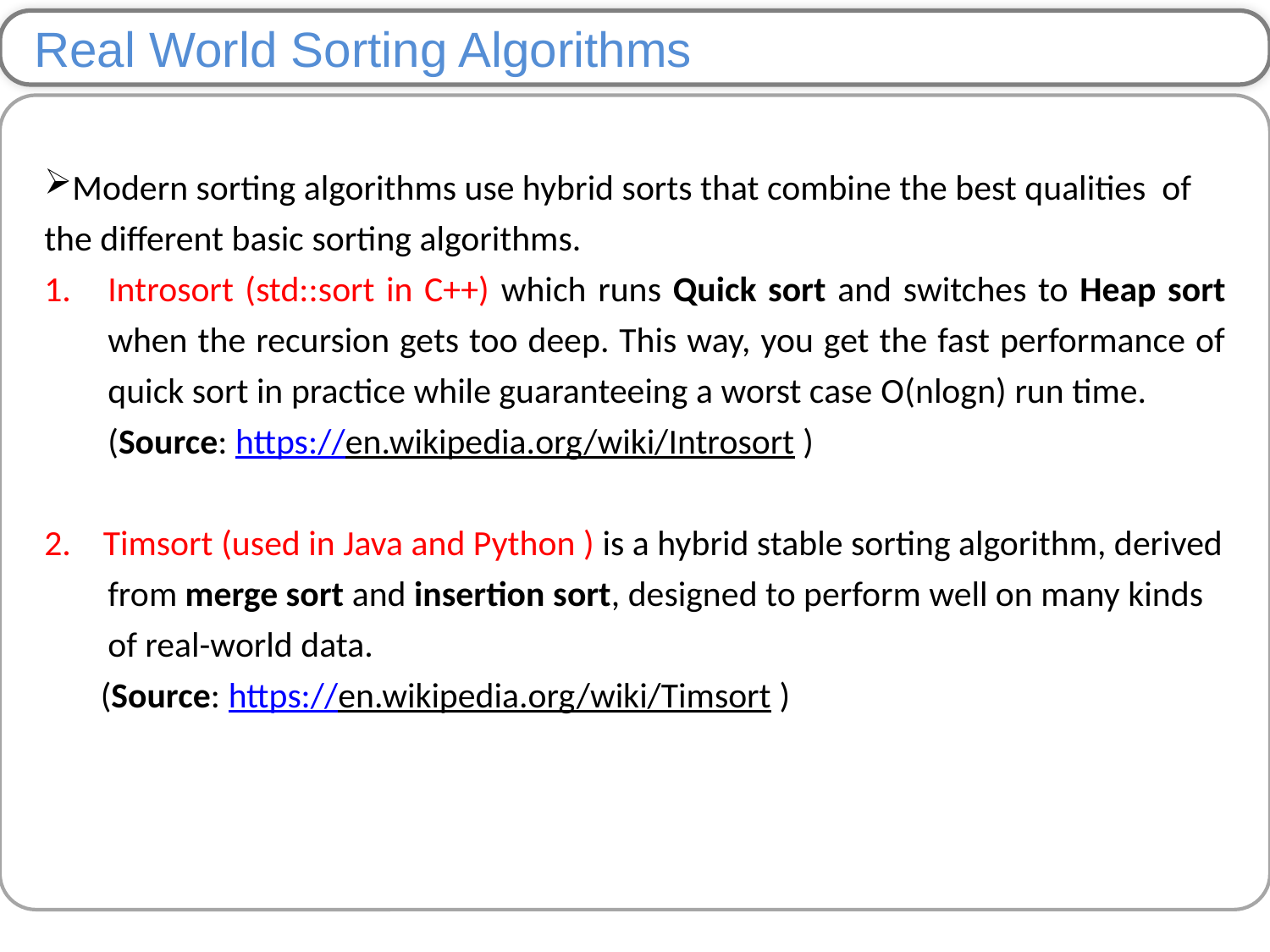

Real World Sorting Algorithms

Modern sorting algorithms use hybrid sorts that combine the best qualities  of the different basic sorting algorithms.
Introsort (std::sort in C++) which runs Quick sort and switches to Heap sort when the recursion gets too deep. This way, you get the fast performance of quick sort in practice while guaranteeing a worst case O(nlogn) run time.
	(Source: https://en.wikipedia.org/wiki/Introsort )

2.    Timsort (used in Java and Python ) is a hybrid stable sorting algorithm, derived from merge sort and insertion sort, designed to perform well on many kinds of real-world data.
       (Source: https://en.wikipedia.org/wiki/Timsort )